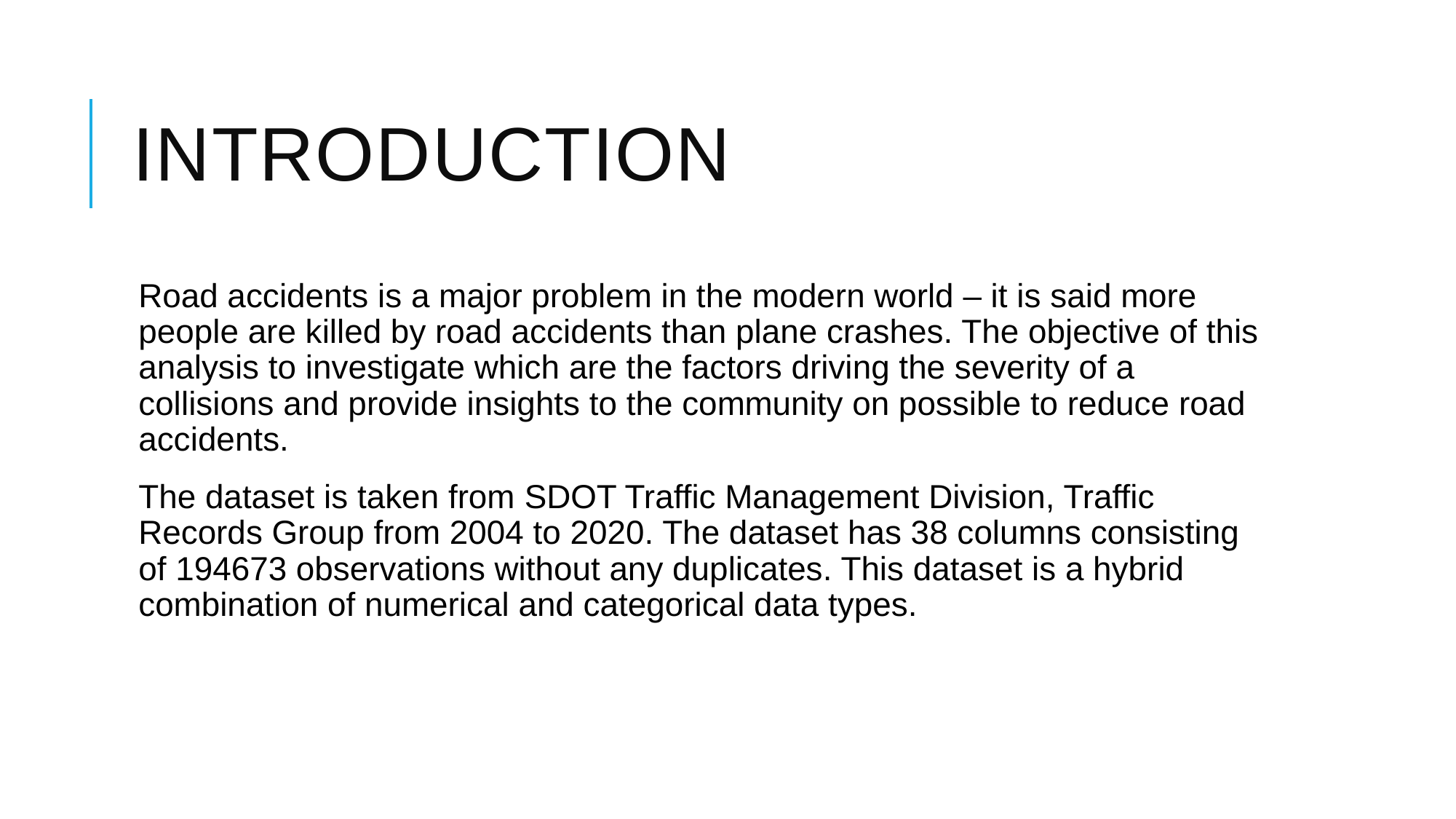

# INTRODUCTION
Road accidents is a major problem in the modern world – it is said more people are killed by road accidents than plane crashes. The objective of this analysis to investigate which are the factors driving the severity of a collisions and provide insights to the community on possible to reduce road accidents.
The dataset is taken from SDOT Traffic Management Division, Traffic Records Group from 2004 to 2020. The dataset has 38 columns consisting of 194673 observations without any duplicates. This dataset is a hybrid combination of numerical and categorical data types.